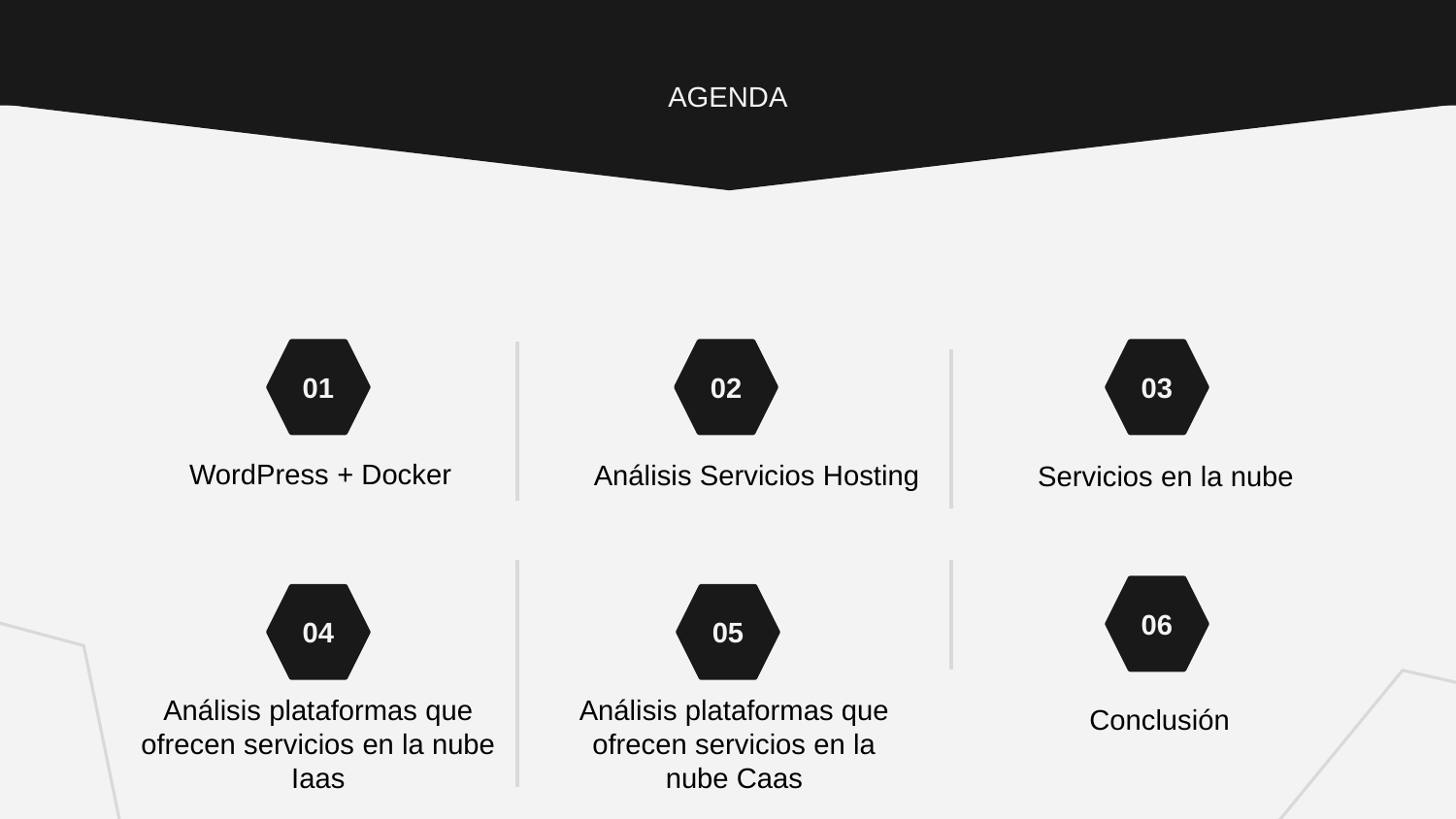

# AGENDA
01
02
03
WordPress + Docker

Análisis Servicios Hosting
Servicios en la nube
06
04
05

Análisis plataformas que ofrecen servicios en la nube Iaas
Análisis plataformas que ofrecen servicios en la nube Caas
Conclusión